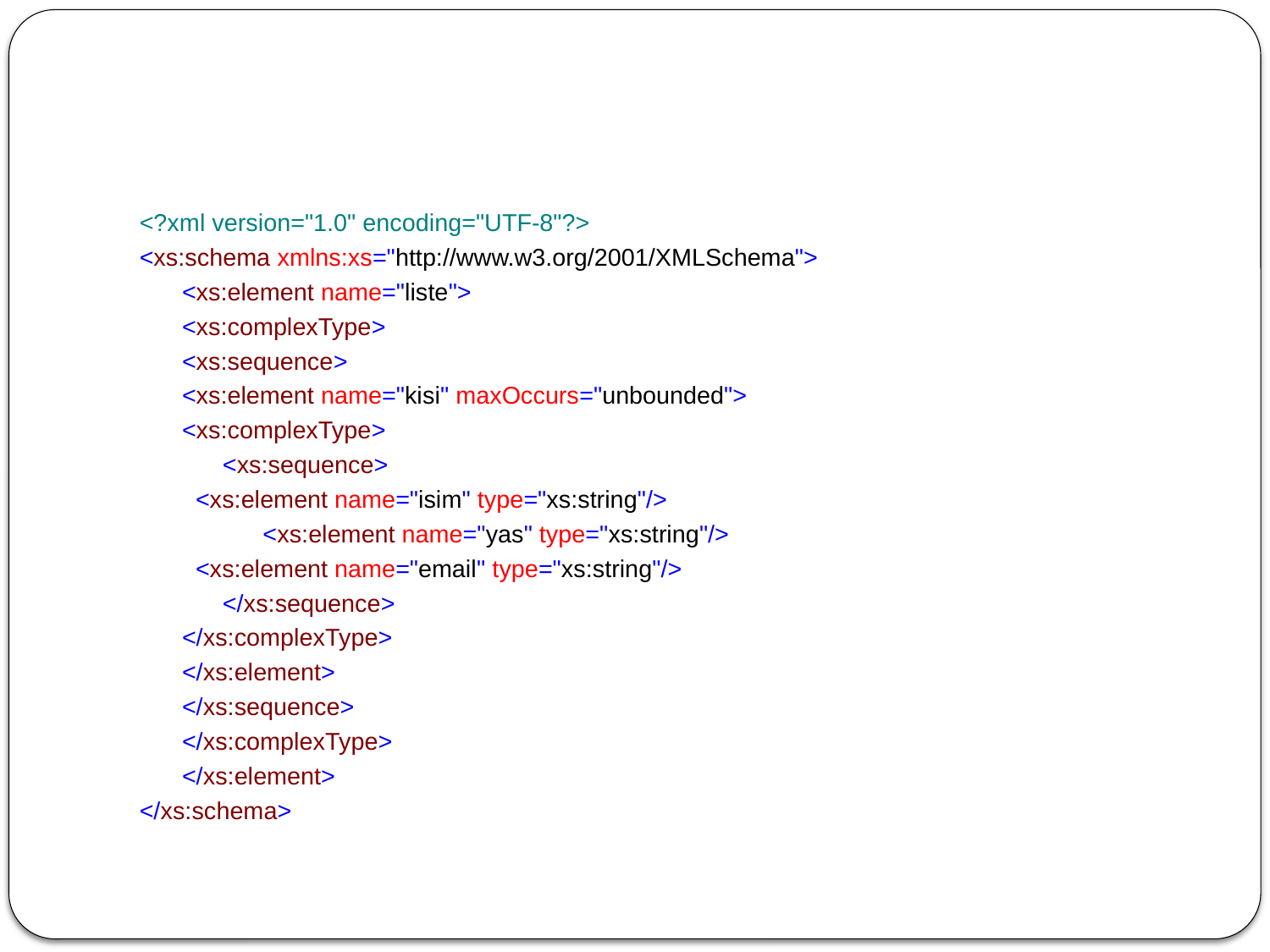

#
<?xml version="1.0" encoding="UTF-8"?>
<xs:schema xmlns:xs="http://www.w3.org/2001/XMLSchema">
	<xs:element name="liste">
		<xs:complexType>
			<xs:sequence>
				<xs:element name="kisi" maxOccurs="unbounded">
					<xs:complexType>
					      <xs:sequence>
						  <xs:element name="isim" type="xs:string"/>
					   	  <xs:element name="yas" type="xs:string"/>
						  <xs:element name="email" type="xs:string"/>
					      </xs:sequence>
					</xs:complexType>
				</xs:element>
			</xs:sequence>
		</xs:complexType>
	</xs:element>
</xs:schema>